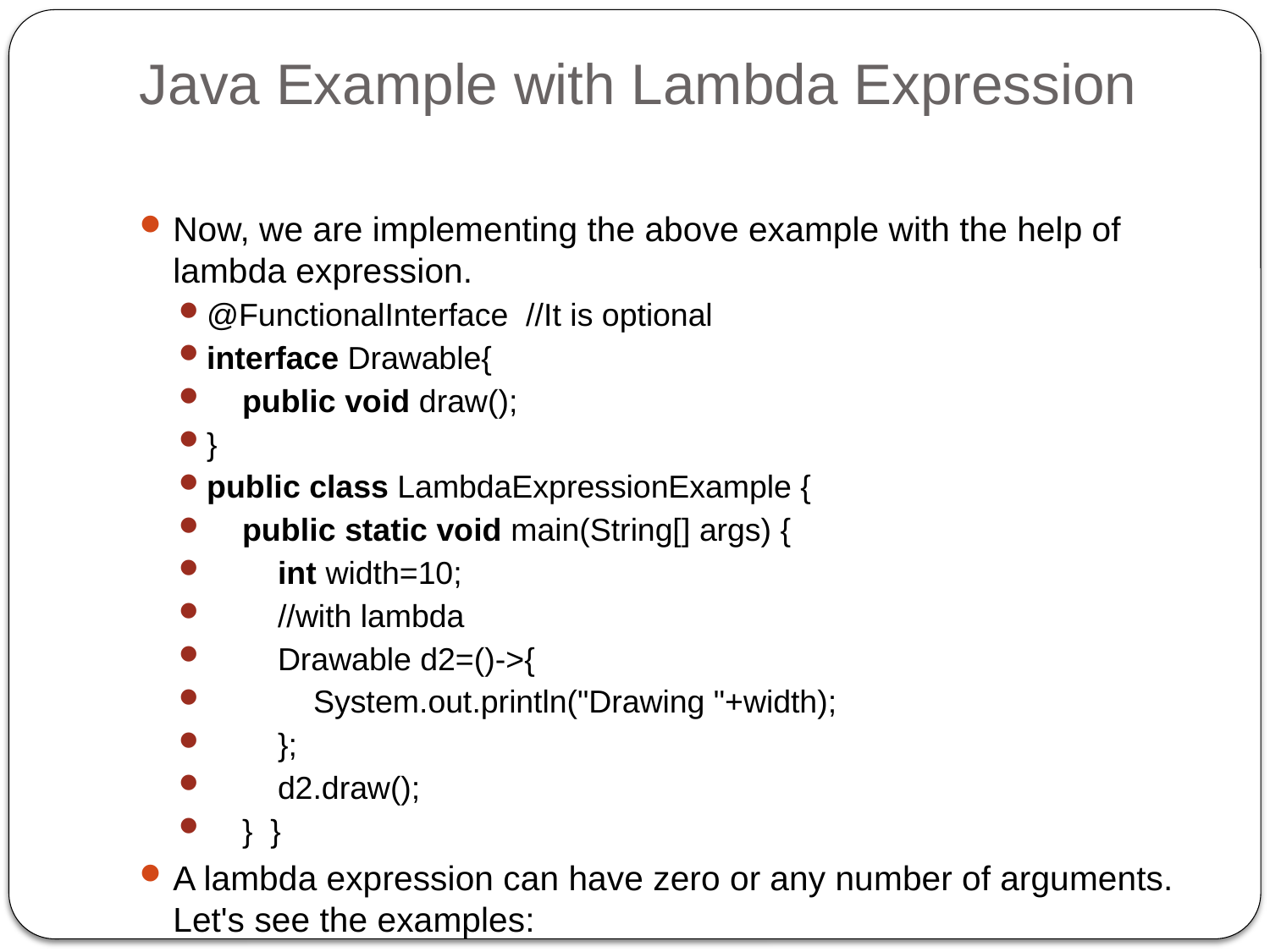

# Java Example with Lambda Expression
Now, we are implementing the above example with the help of lambda expression.
@FunctionalInterface  //It is optional
interface Drawable{
    public void draw();
}
public class LambdaExpressionExample {
    public static void main(String[] args) {
        int width=10;
        //with lambda
        Drawable d2=()->{
            System.out.println("Drawing "+width);
        };
        d2.draw();
    }  }
A lambda expression can have zero or any number of arguments. Let's see the examples: